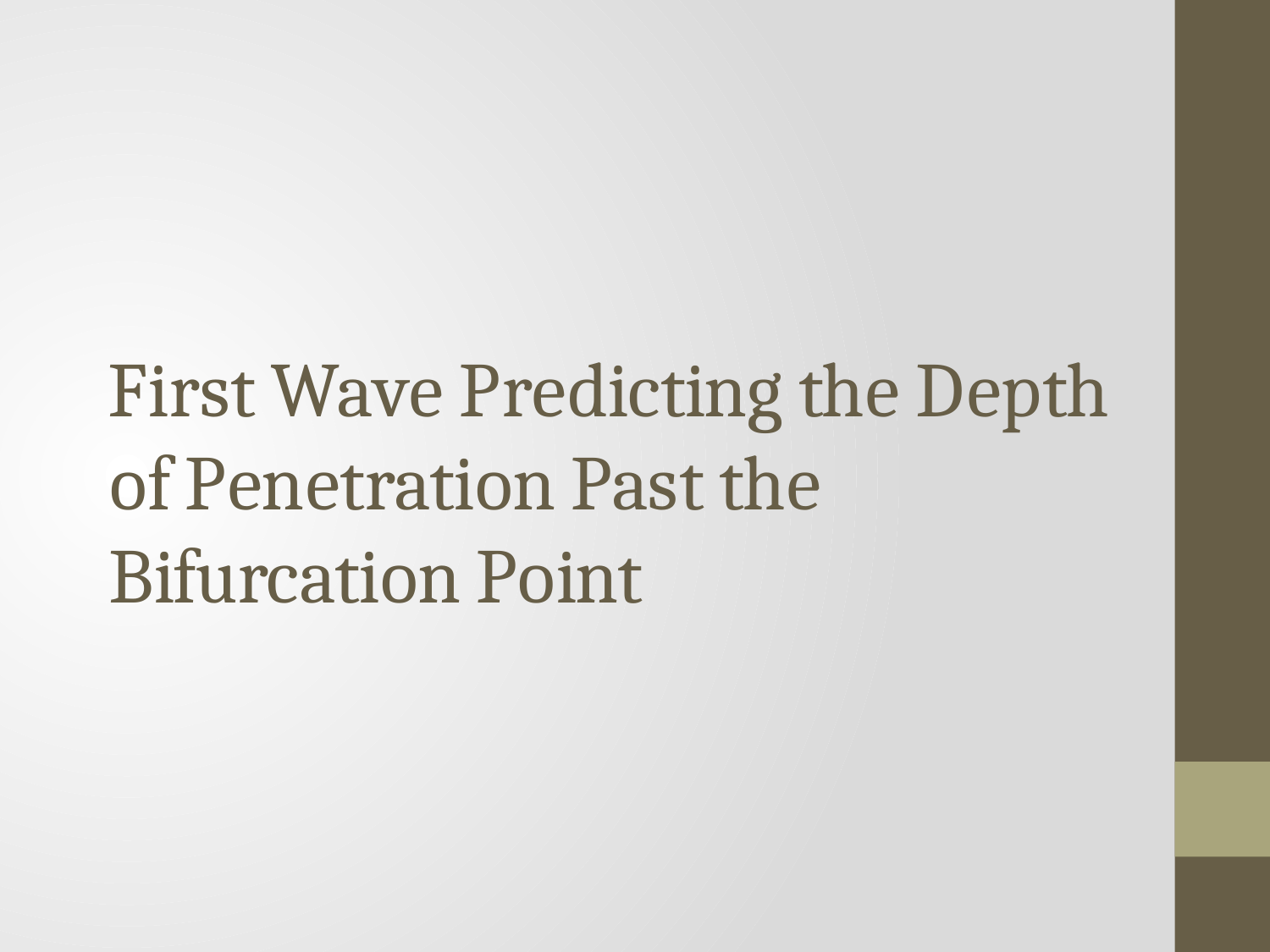

# First Wave Predicting the Depth of Penetration Past the Bifurcation Point